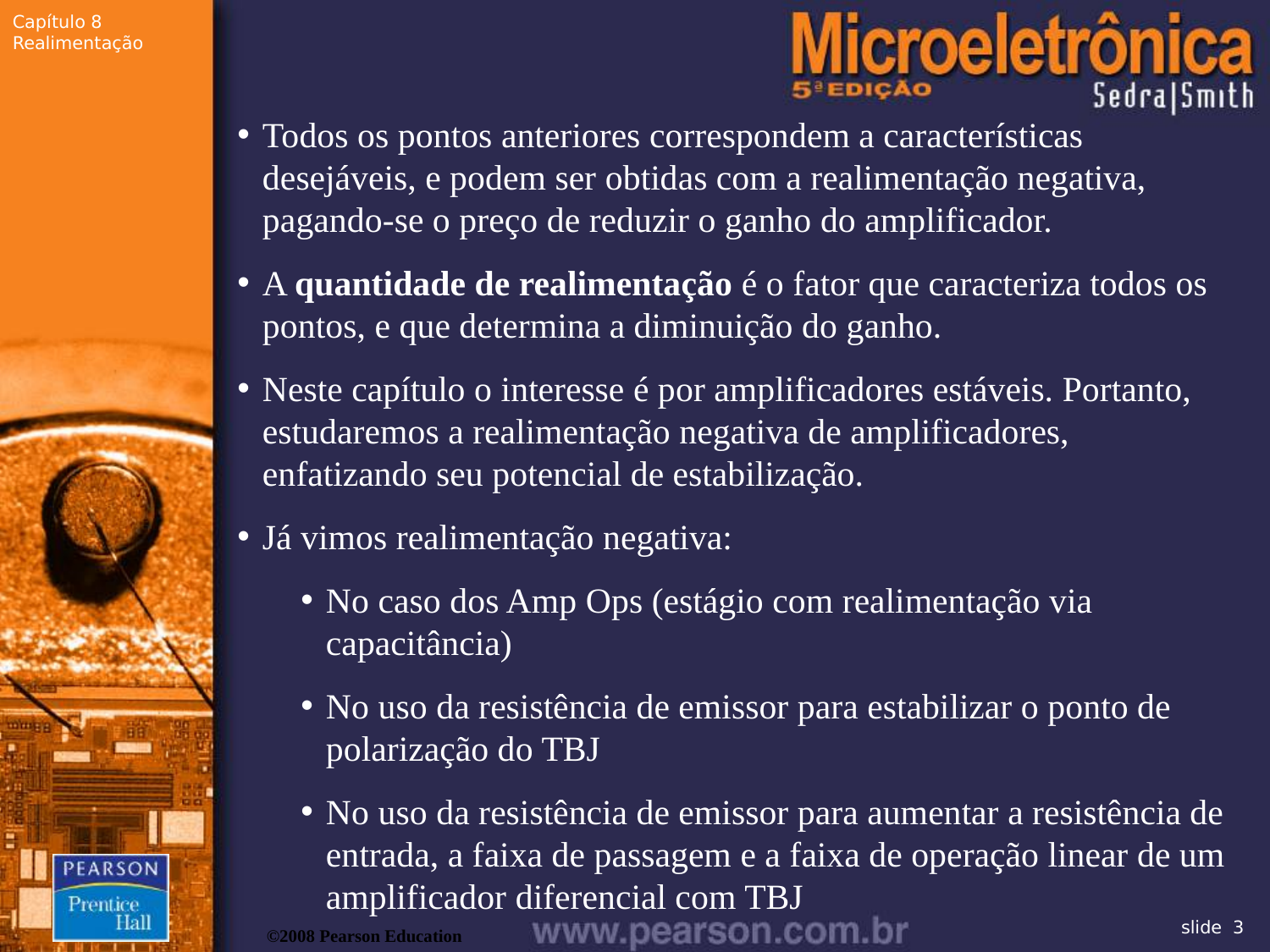

Todos os pontos anteriores correspondem a características desejáveis, e podem ser obtidas com a realimentação negativa, pagando-se o preço de reduzir o ganho do amplificador.
A quantidade de realimentação é o fator que caracteriza todos os pontos, e que determina a diminuição do ganho.
Neste capítulo o interesse é por amplificadores estáveis. Portanto, estudaremos a realimentação negativa de amplificadores, enfatizando seu potencial de estabilização.
Já vimos realimentação negativa:
No caso dos Amp Ops (estágio com realimentação via capacitância)
No uso da resistência de emissor para estabilizar o ponto de polarização do TBJ
No uso da resistência de emissor para aumentar a resistência de entrada, a faixa de passagem e a faixa de operação linear de um amplificador diferencial com TBJ